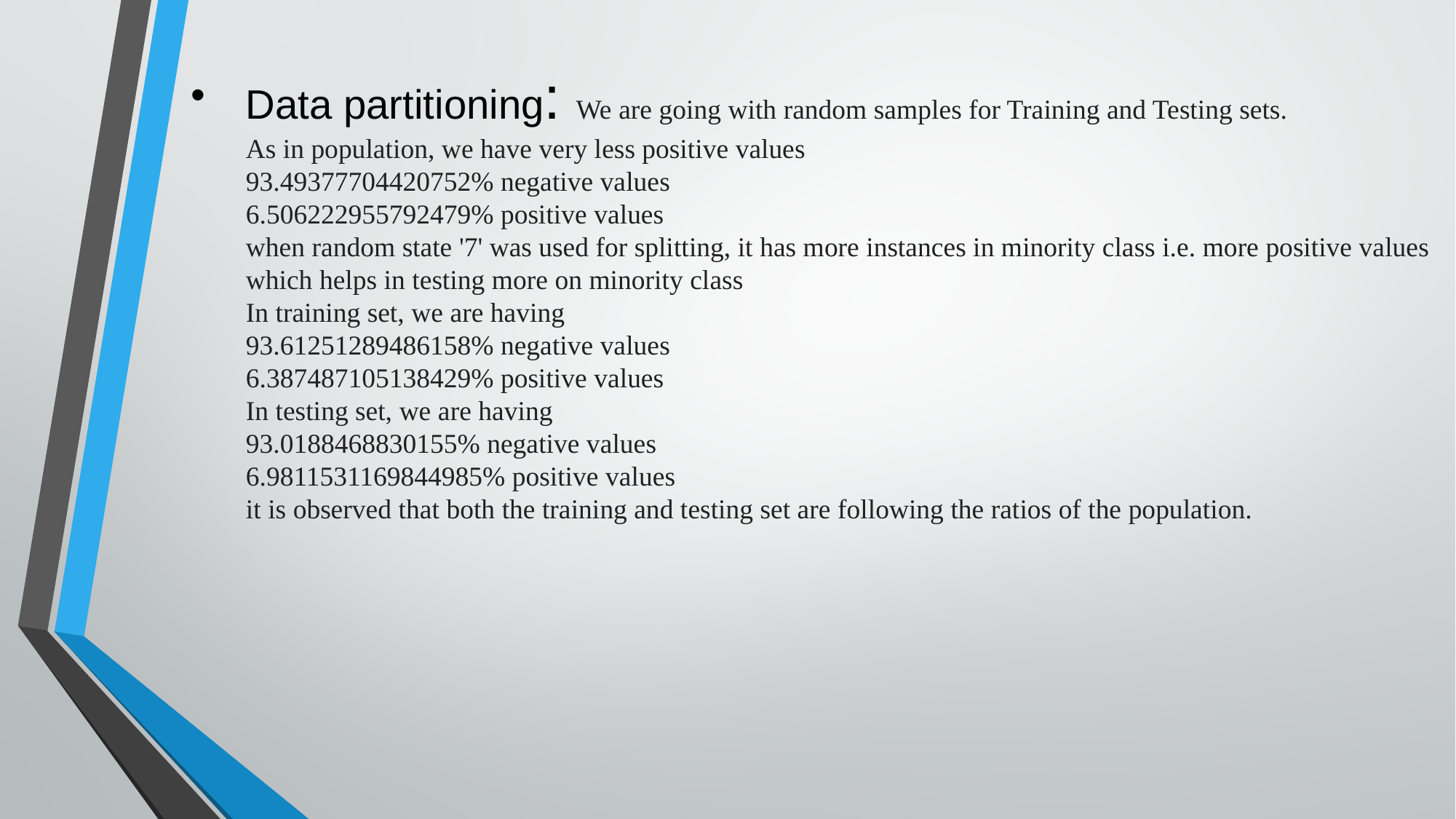

# Data partitioning: We are going with random samples for Training and Testing sets. As in population, we have very less positive values 93.49377704420752% negative values 6.506222955792479% positive values when random state '7' was used for splitting, it has more instances in minority class i.e. more positive values which helps in testing more on minority class In training set, we are having 93.61251289486158% negative values 6.387487105138429% positive values In testing set, we are having 93.0188468830155% negative values 6.9811531169844985% positive values it is observed that both the training and testing set are following the ratios of the population.